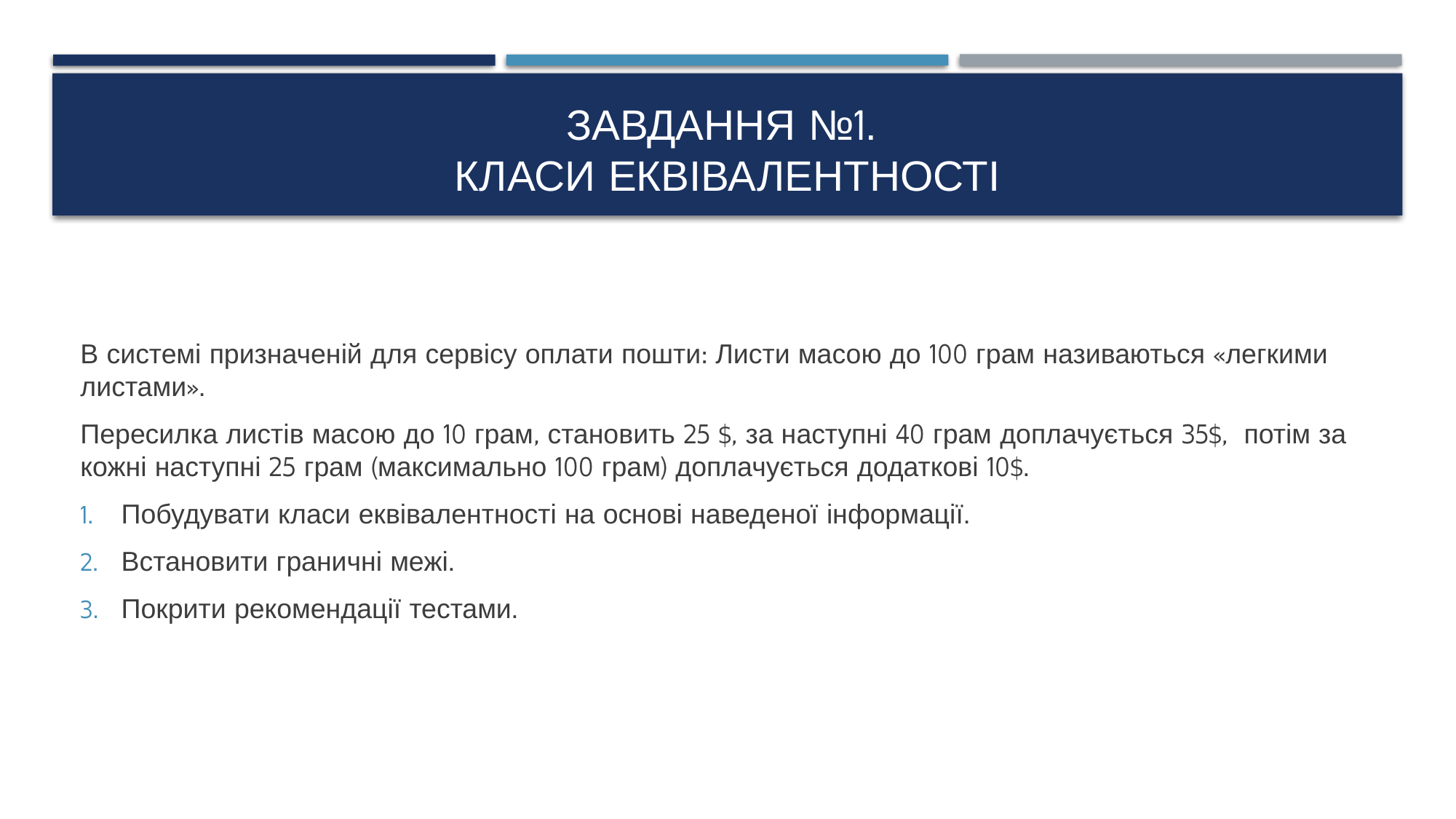

# Завдання №1. Класи еквівалентності
В системі призначеній для сервісу оплати пошти: Листи масою до 100 грам називаються «легкими листами».
Пересилка листів масою до 10 грам, становить 25 $, за наступні 40 грам доплачується 35$,  потім за кожні наступні 25 грам (максимально 100 грам) доплачується додаткові 10$.
Побудувати класи еквівалентності на основі наведеної інформації.
Встановити граничні межі.
Покрити рекомендації тестами.